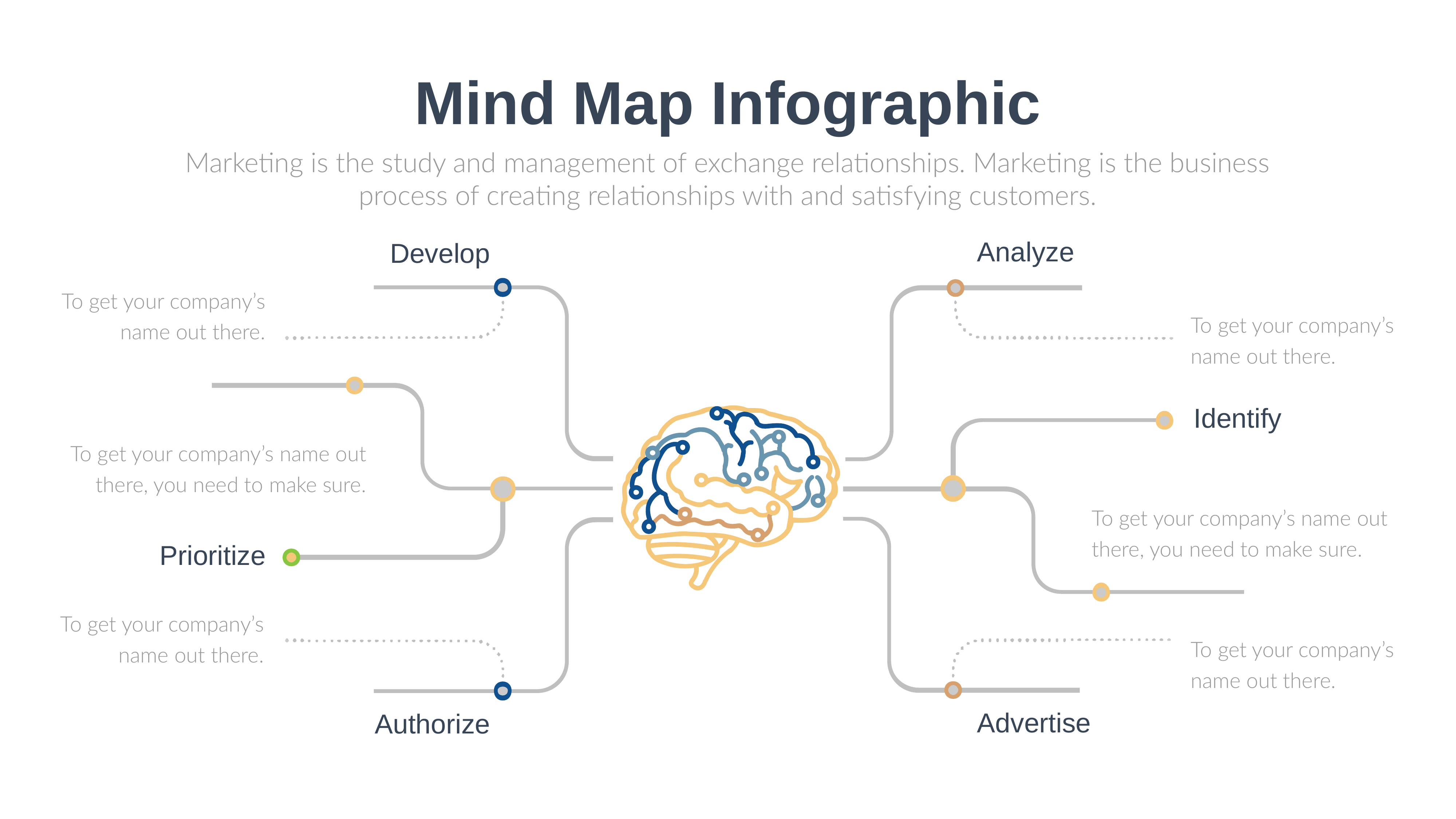

Mind Map Infographic
Marketing is the study and management of exchange relationships. Marketing is the business process of creating relationships with and satisfying customers.
Analyze
Develop

To get your company’s name out there.
To get your company’s name out there.

Identify

To get your company’s name out there, you need to make sure.

To get your company’s name out there, you need to make sure.

Prioritize

To get your company’s name out there.
To get your company’s name out there.
Advertise
Authorize